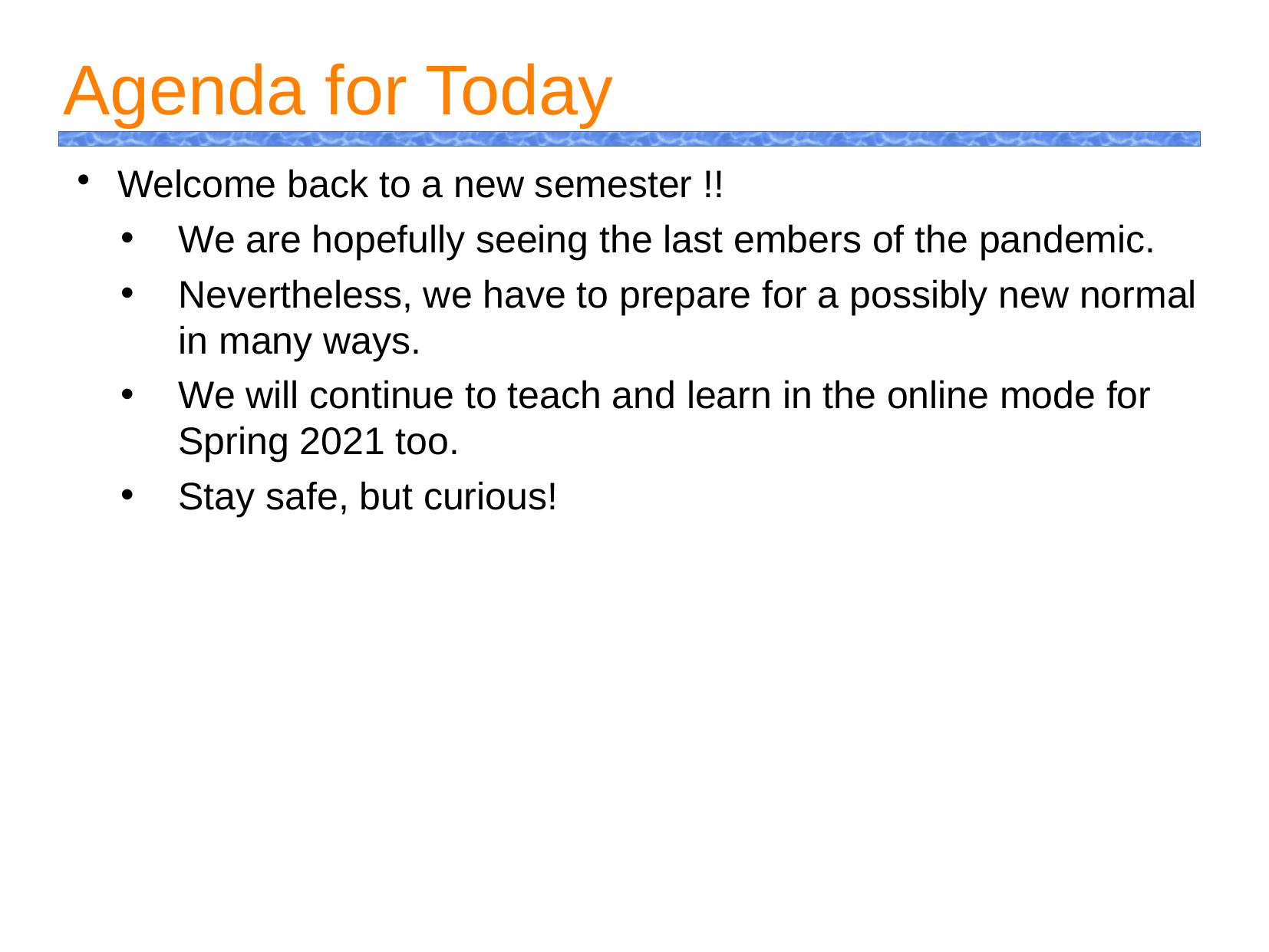

Agenda for Today
Welcome back to a new semester !!
We are hopefully seeing the last embers of the pandemic.
Nevertheless, we have to prepare for a possibly new normal in many ways.
We will continue to teach and learn in the online mode for Spring 2021 too.
Stay safe, but curious!